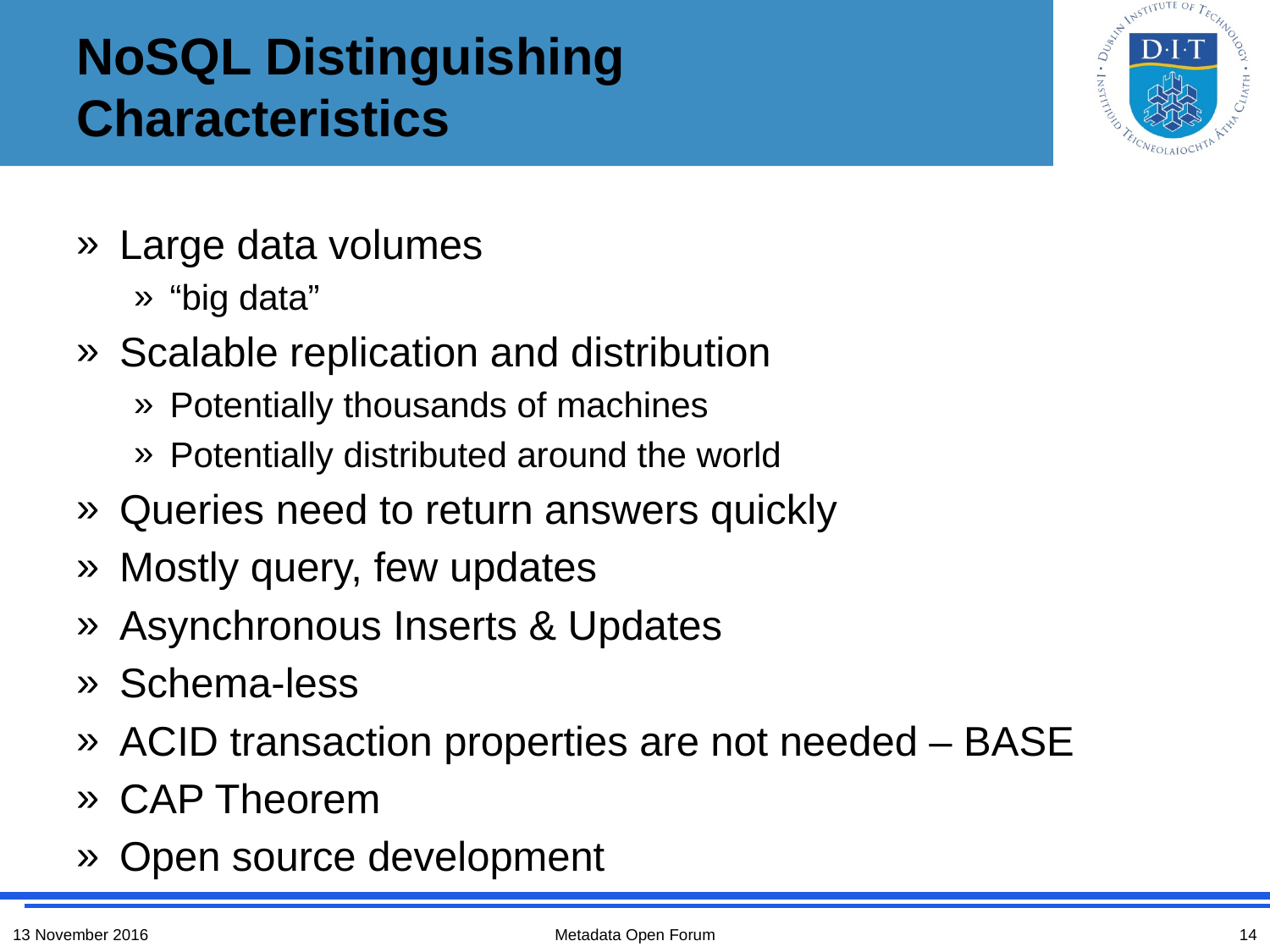

# NoSQL Distinguishing Characteristics
Large data volumes
“big data”
Scalable replication and distribution
Potentially thousands of machines
Potentially distributed around the world
Queries need to return answers quickly
Mostly query, few updates
Asynchronous Inserts & Updates
Schema-less
ACID transaction properties are not needed – BASE
CAP Theorem
Open source development

13 November 2016
14
Metadata Open Forum